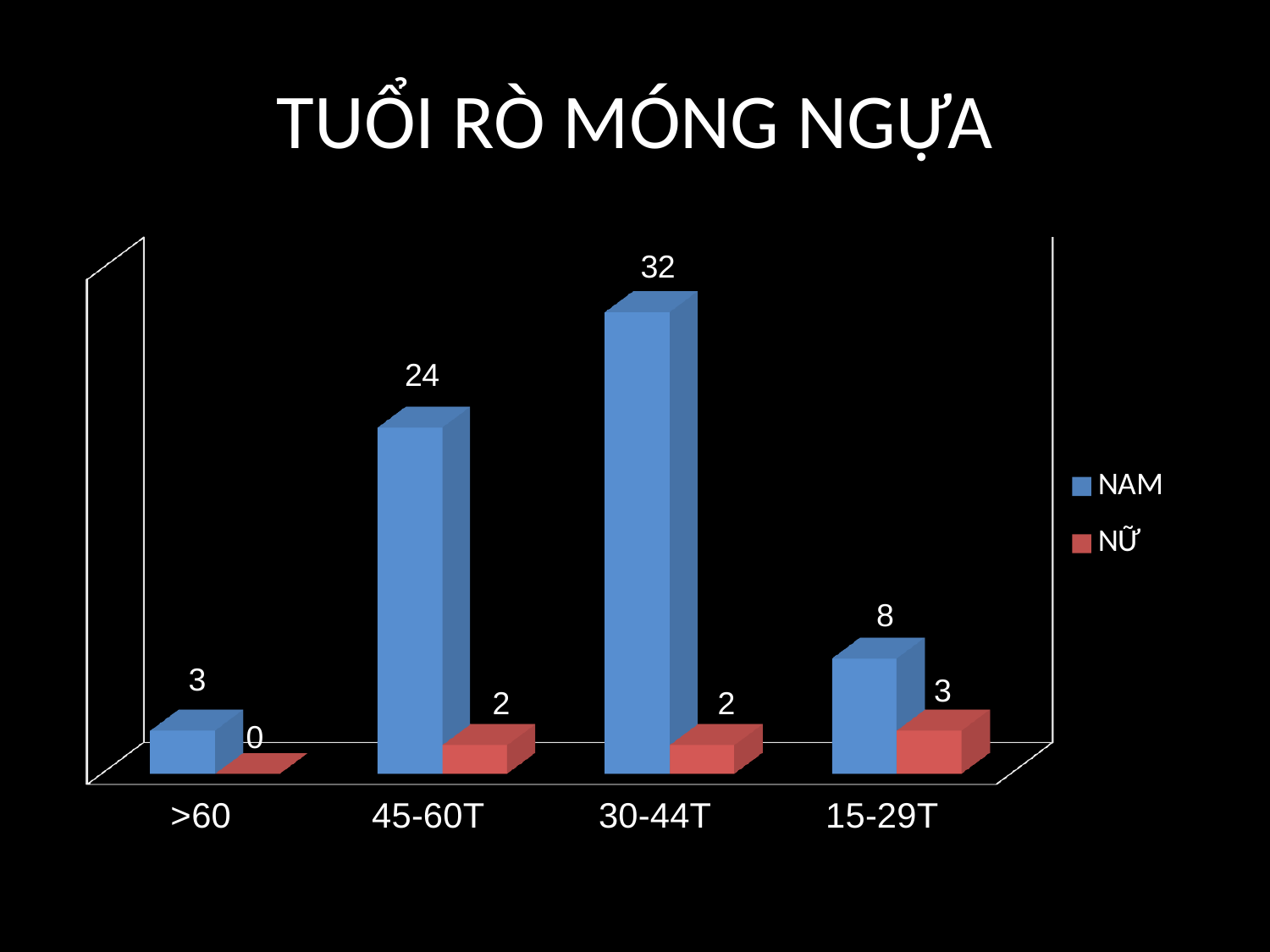

# TUỔI RÒ MÓNG NGỰA

[unsupported chart]